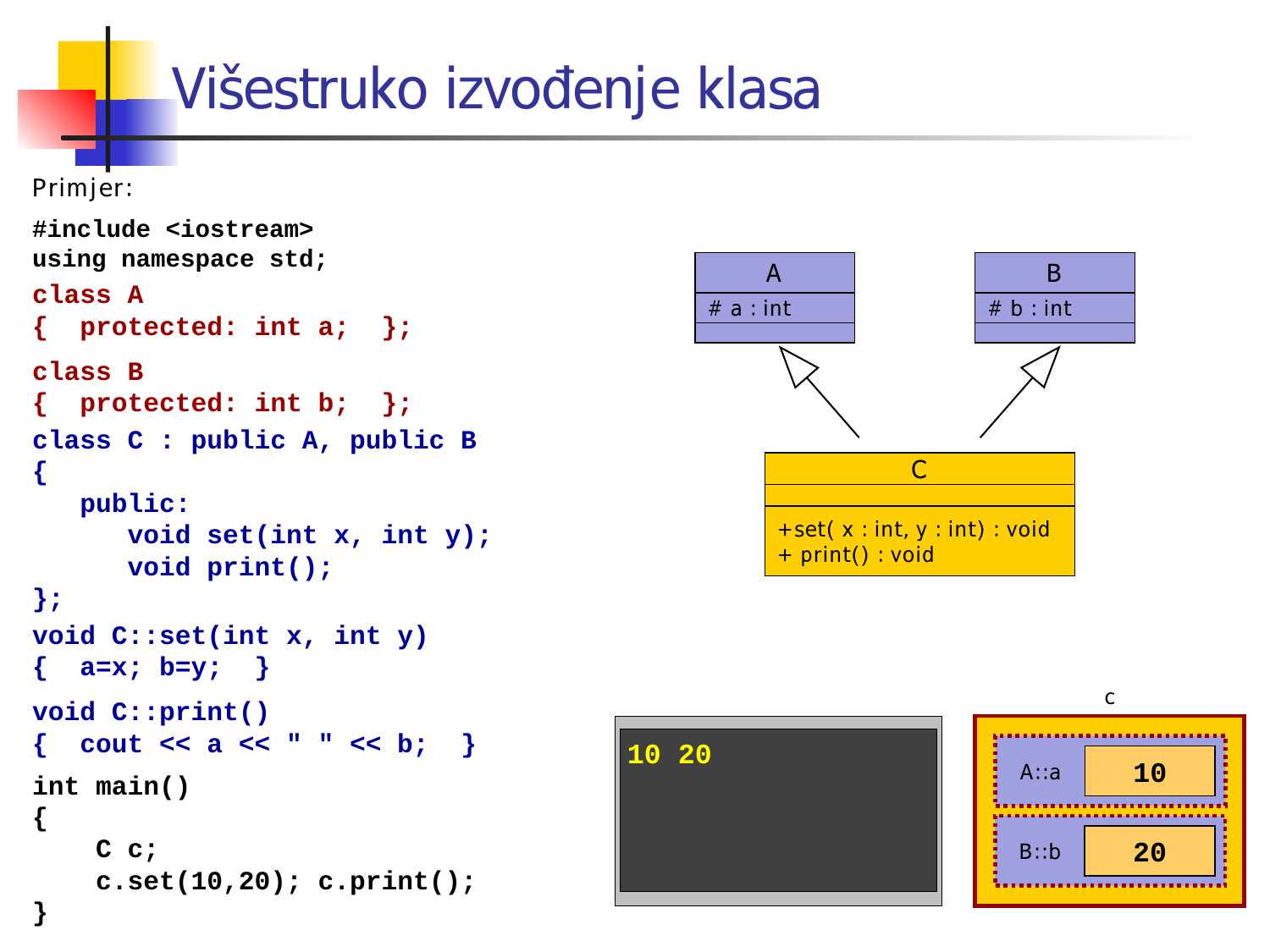

Višestruko izvođenje klasa
Primjer:
#include <iostream>
using namespace std;
class A
{  protected: int a;  };
class B
{  protected: int b;  };
class C : public A, public B
{
   public:
      void set(int x, int y);
      void print();
};
void C::set(int x, int y)
{  a=x; b=y;  }
void C::print()
{  cout << a << " " << b;  }
int main()
{
    C c;
    c.set(10,20); c.print();
}
A
# a : int

B
# b : int

C

+set( x : int, y : int) : void
+ print() : void
c

10 20

10
A::a

20
B::b